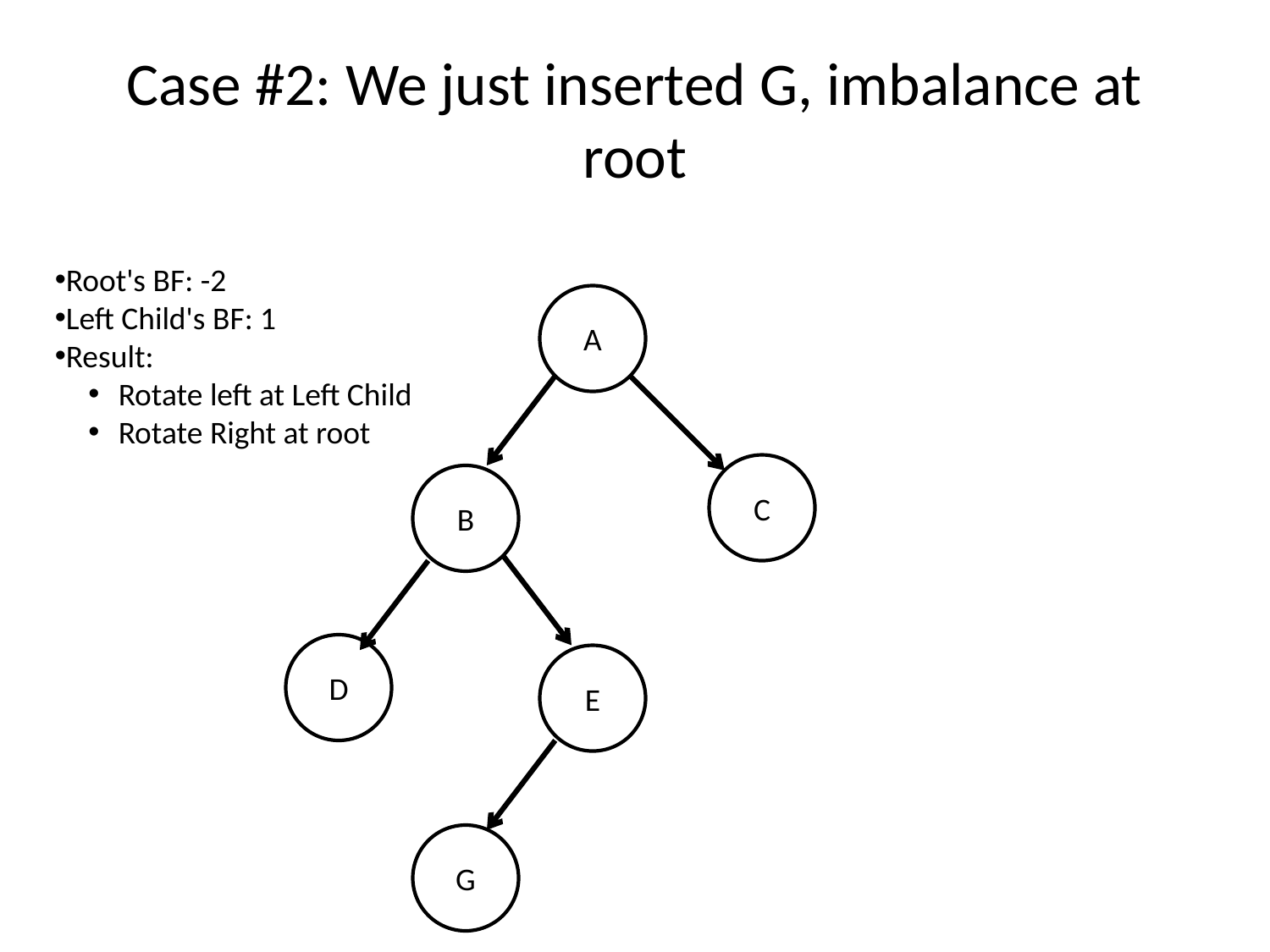

# Case #2: We just inserted G, imbalance at root
Root's BF: -2
Left Child's BF: 1
Result:
Rotate left at Left Child
Rotate Right at root

A
C
B
D
E
G